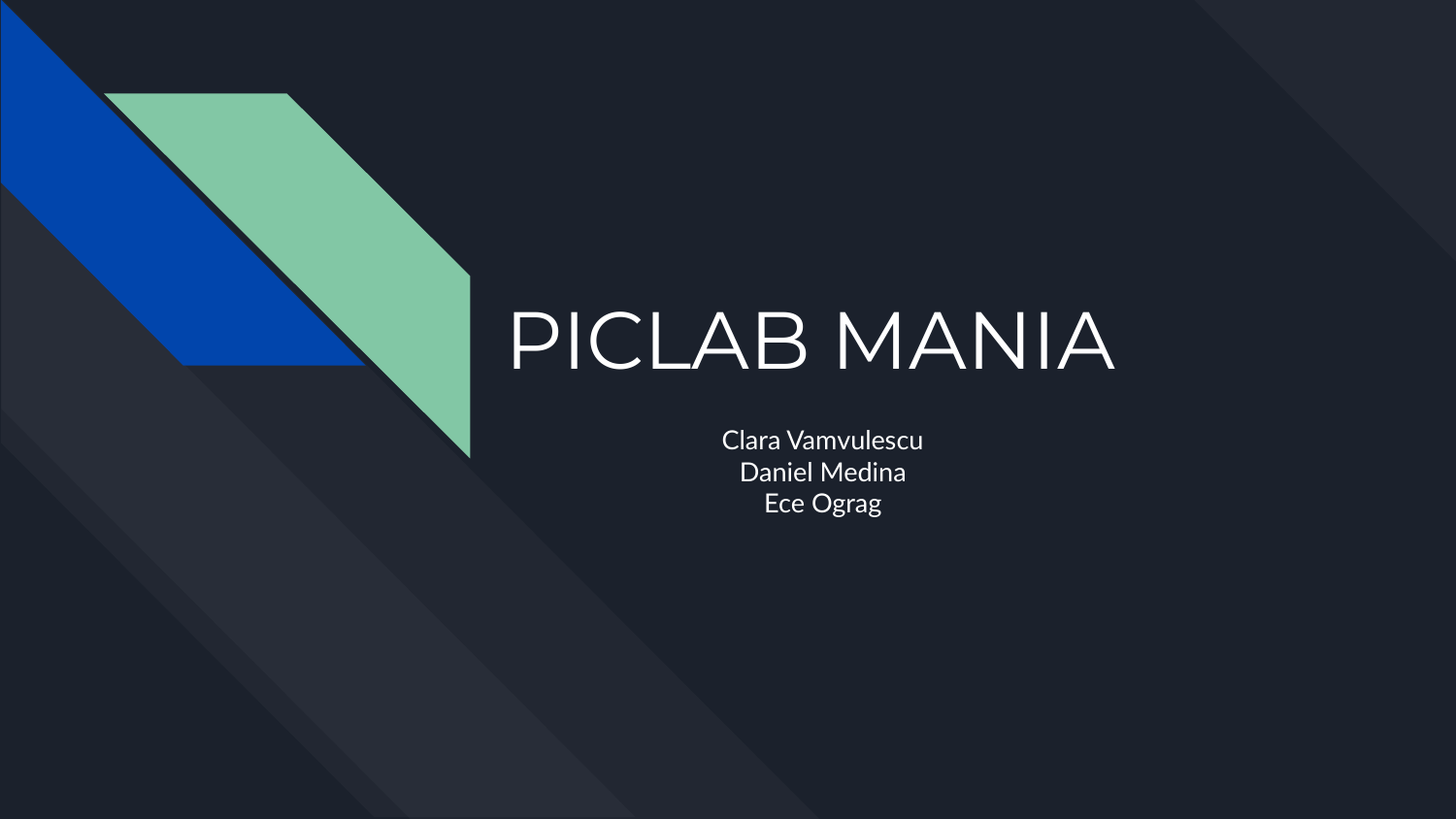

# PICLAB MANIA
Clara Vamvulescu
Daniel Medina
Ece Ograg